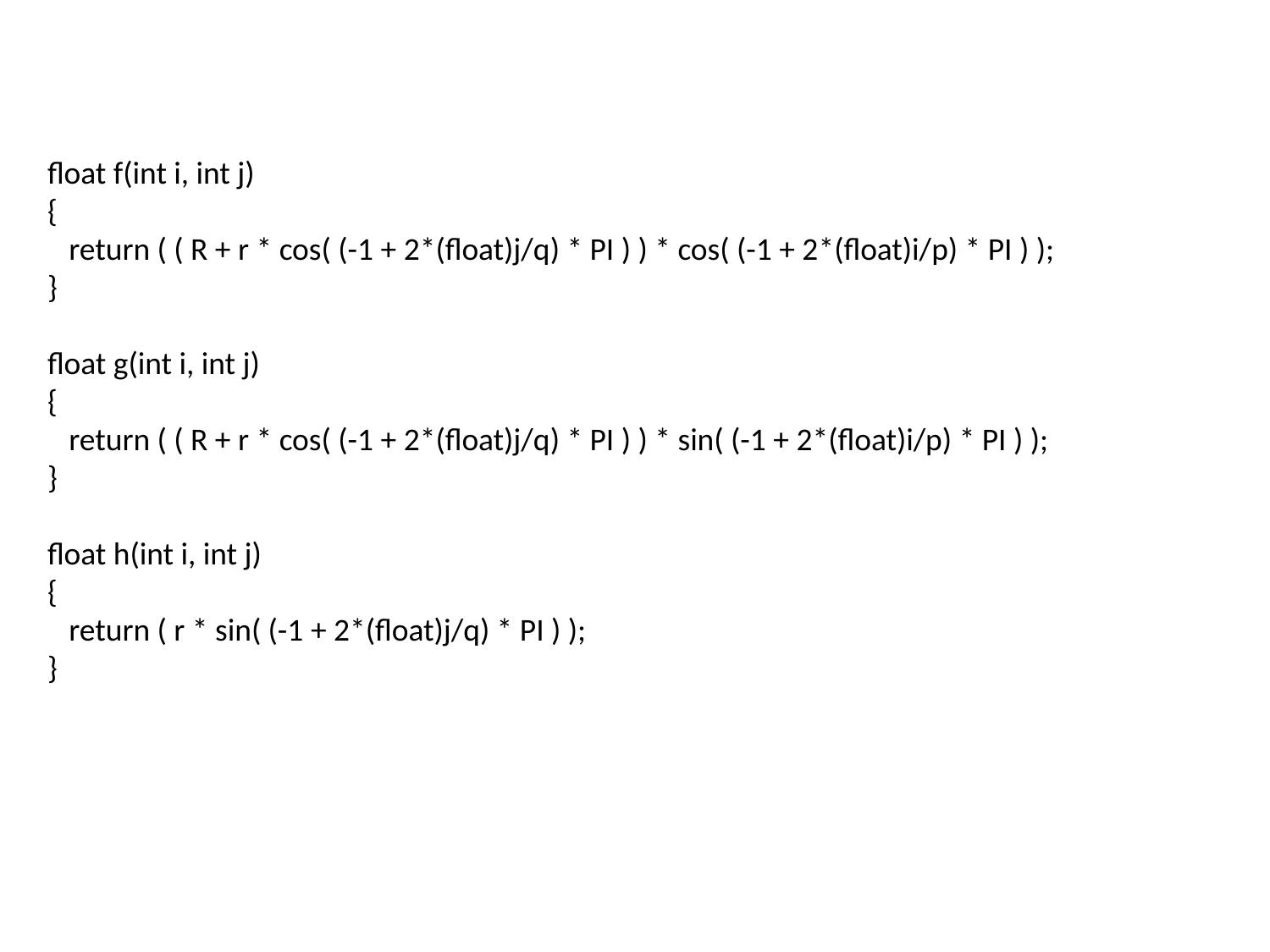

float f(int i, int j)
{
   return ( ( R + r * cos( (-1 + 2*(float)j/q) * PI ) ) * cos( (-1 + 2*(float)i/p) * PI ) );
}

float g(int i, int j)
{
   return ( ( R + r * cos( (-1 + 2*(float)j/q) * PI ) ) * sin( (-1 + 2*(float)i/p) * PI ) );
}

float h(int i, int j)
{
   return ( r * sin( (-1 + 2*(float)j/q) * PI ) );
}